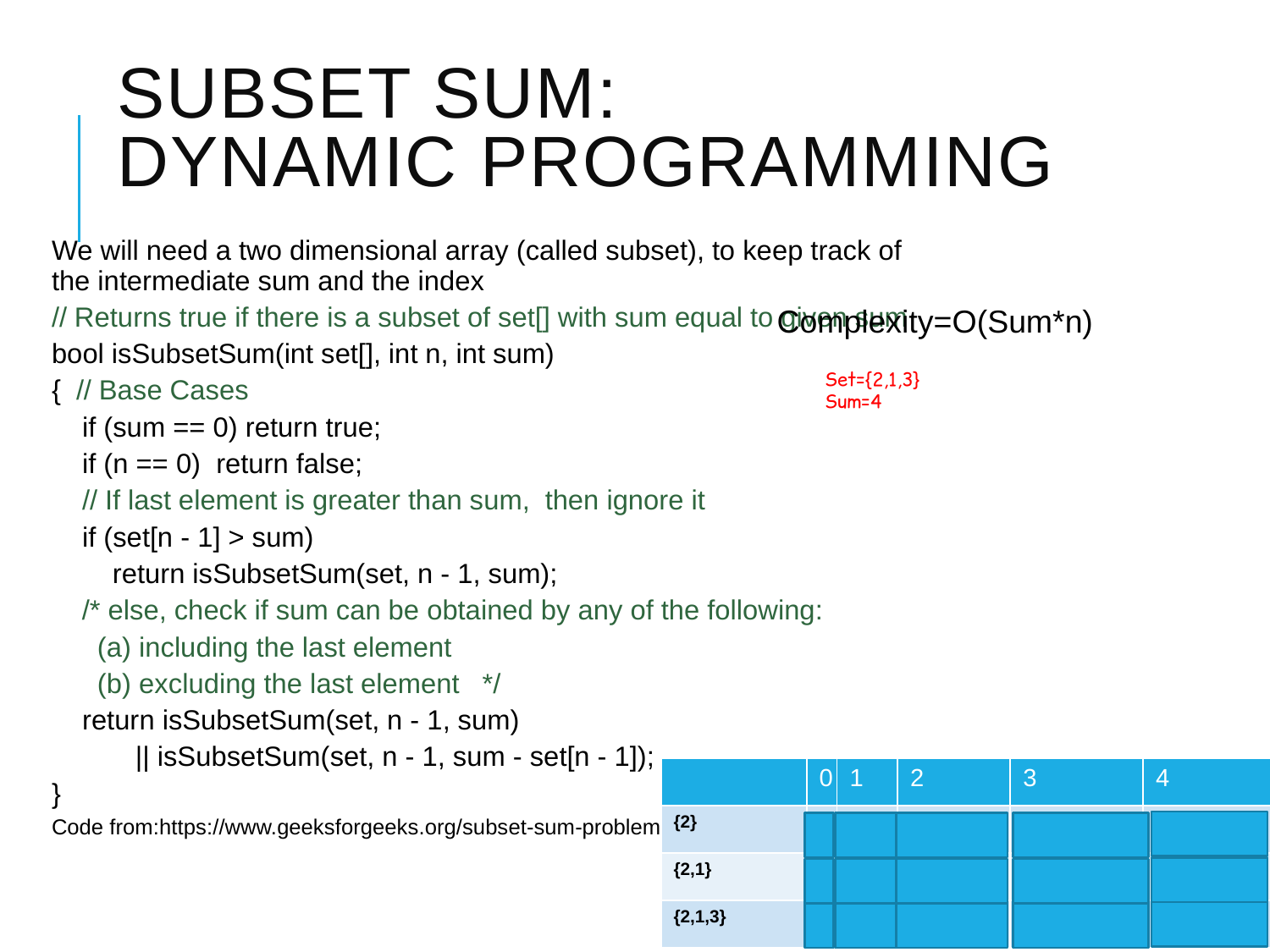

# Subset Sum: Dynamic Programming
We will need a two dimensional array (called subset), to keep track of the intermediate sum and the index
// Returns true if there is a subset of set[] with sum equal to given sum
bool isSubsetSum(int set[], int n, int sum)
{  // Base Cases
    if (sum == 0) return true;
    if (n == 0)  return false;
    // If last element is greater than sum,  then ignore it
    if (set[n - 1] > sum)
        return isSubsetSum(set, n - 1, sum);
    /* else, check if sum can be obtained by any of the following:
      (a) including the last element
      (b) excluding the last element   */
    return isSubsetSum(set, n - 1, sum)
           || isSubsetSum(set, n - 1, sum - set[n - 1]);
}
Code from:https://www.geeksforgeeks.org/subset-sum-problem-dp-25/

Complexity=O(Sum*n)
Set={2,1,3}
Sum=4
|  | 0 | 1 | 2 | 3 | 4 |
| --- | --- | --- | --- | --- | --- |
| {2} | T | F | T {2} | F | F |
| {2,1} | T | T{1} | T{2} | T{2,1} | F |
| {2,1,3} | T | T{1} | T{2} | T{2,1},{3} | T{3,1} |